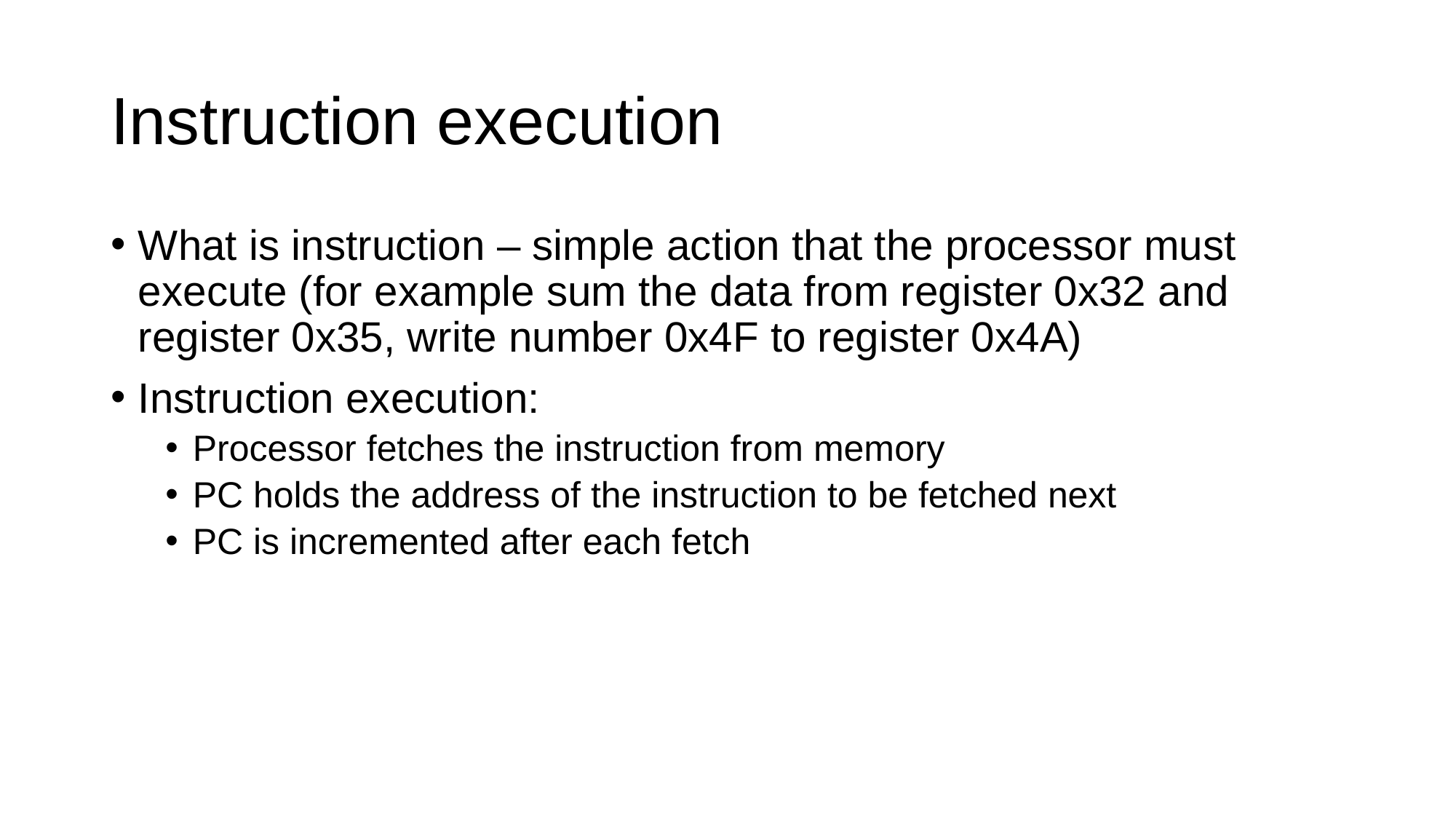

# Instruction execution
What is instruction – simple action that the processor must execute (for example sum the data from register 0x32 and register 0x35, write number 0x4F to register 0x4A)
Instruction execution:
Processor fetches the instruction from memory
PC holds the address of the instruction to be fetched next
PC is incremented after each fetch